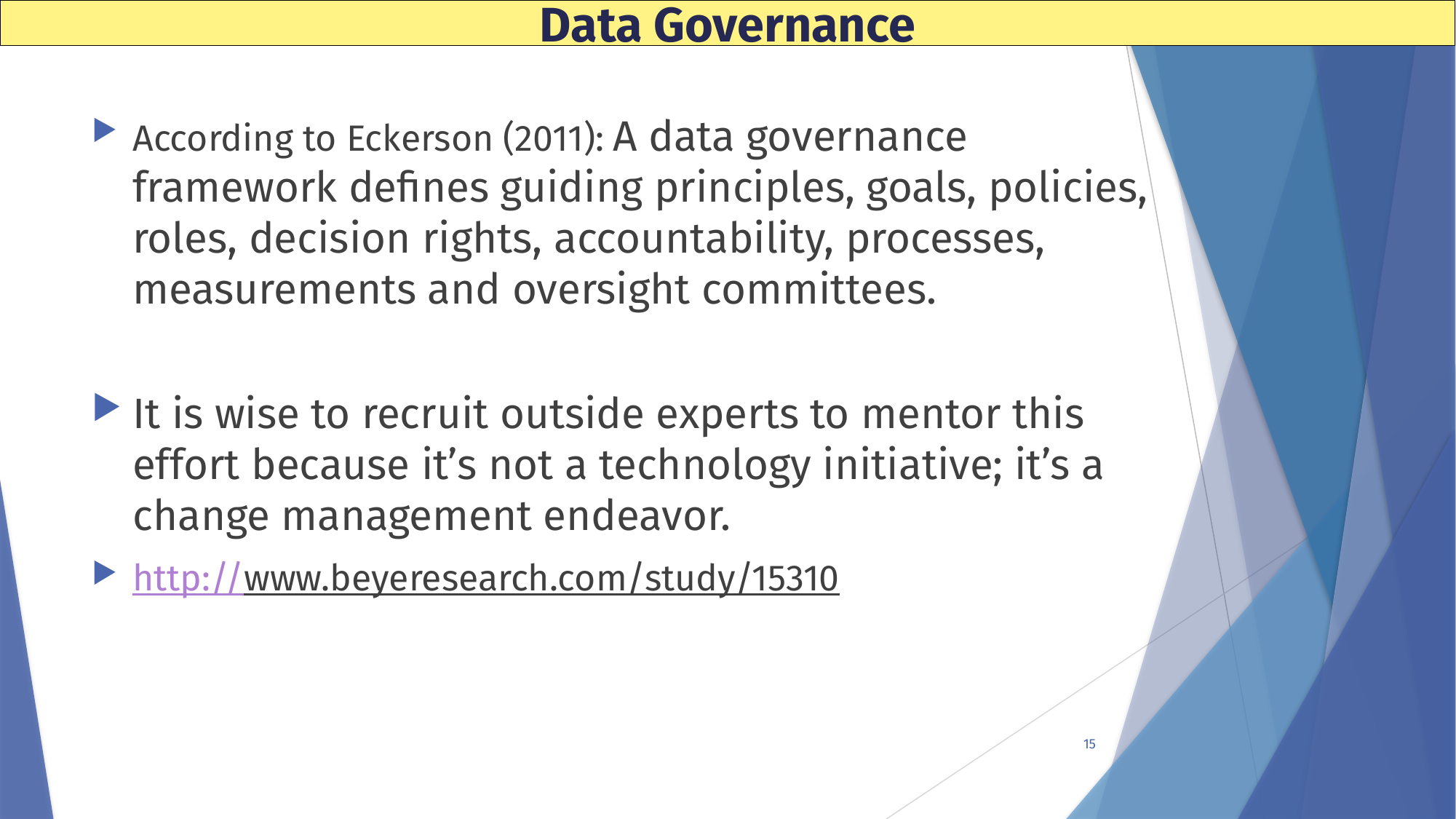

Data Governance
According to Eckerson (2011): A data governance framework defines guiding principles, goals, policies, roles, decision rights, accountability, processes, measurements and oversight committees.

It is wise to recruit outside experts to mentor this effort because it’s not a technology initiative; it’s a change management endeavor.
http://www.beyeresearch.com/study/15310

15